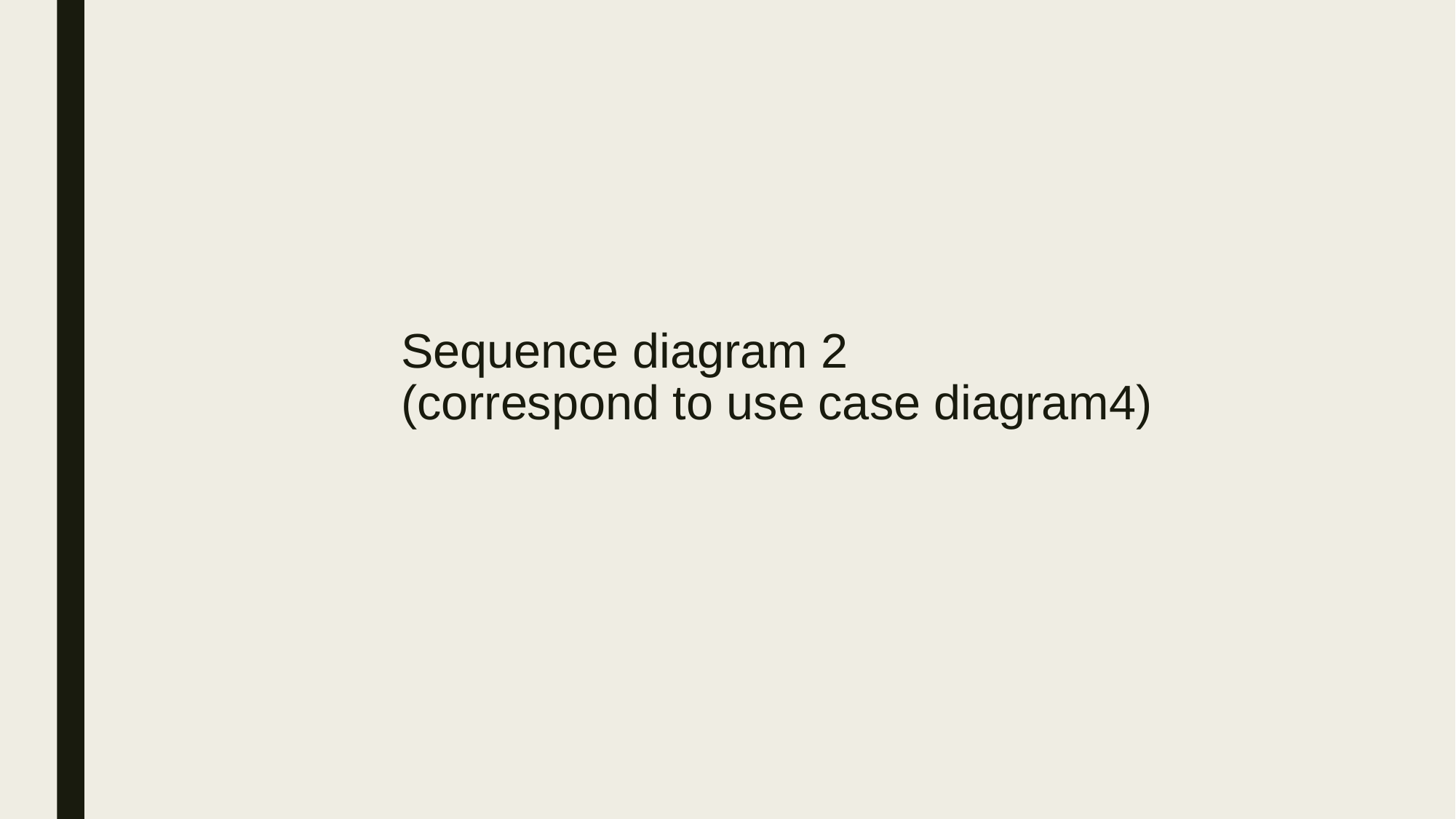

# Sequence diagram 2 (correspond to use case diagram4)